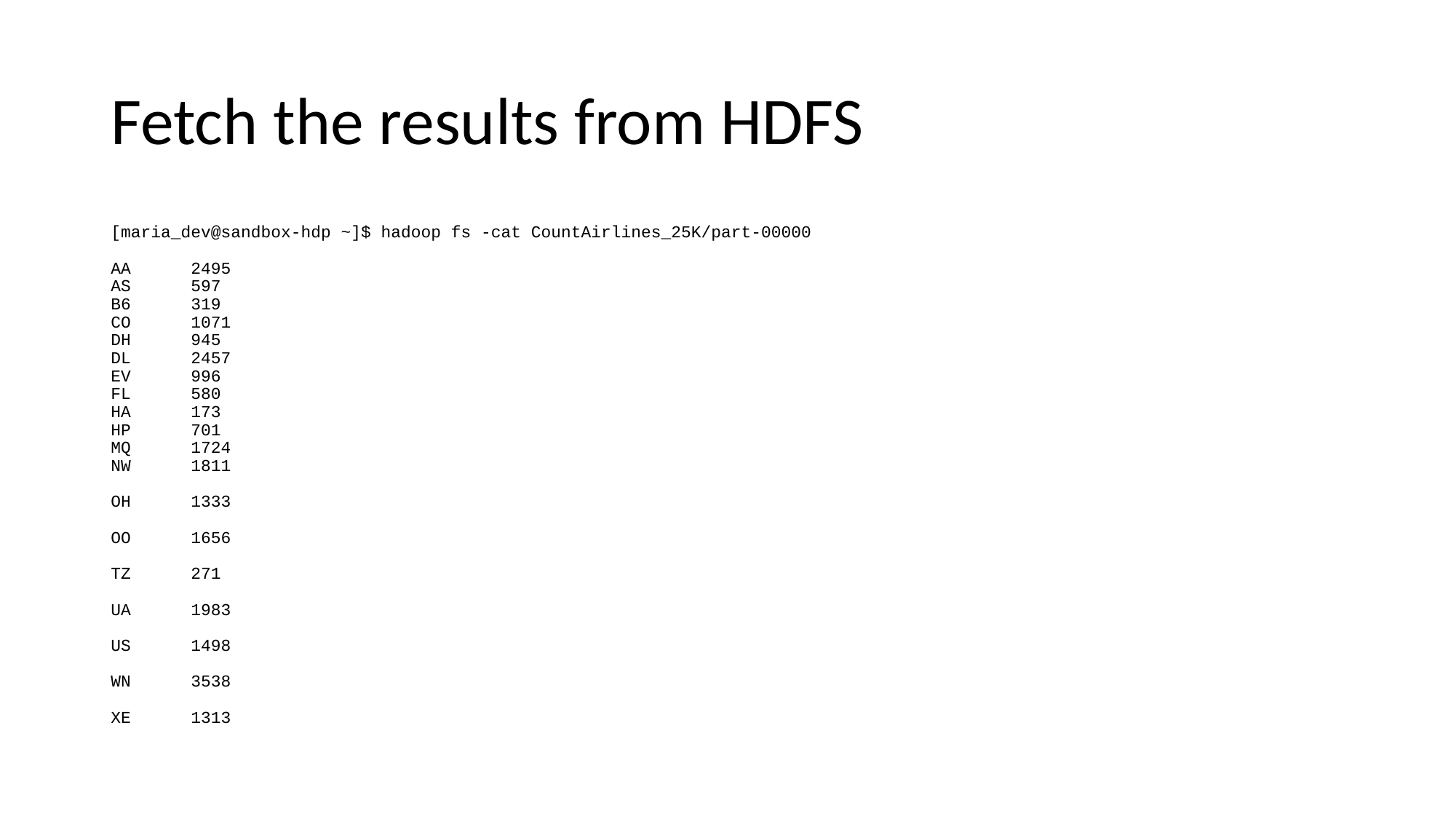

# Fetch the results from HDFS
[maria_dev@sandbox-hdp ~]$ hadoop fs -cat CountAirlines_25K/part-00000
AA      2495
AS      597
B6      319
CO      1071
DH      945
DL      2457
EV      996
FL      580
HA      173
HP      701
MQ      1724
NW      1811
OH      1333
OO      1656
TZ      271
UA      1983
US      1498
WN      3538
XE      1313